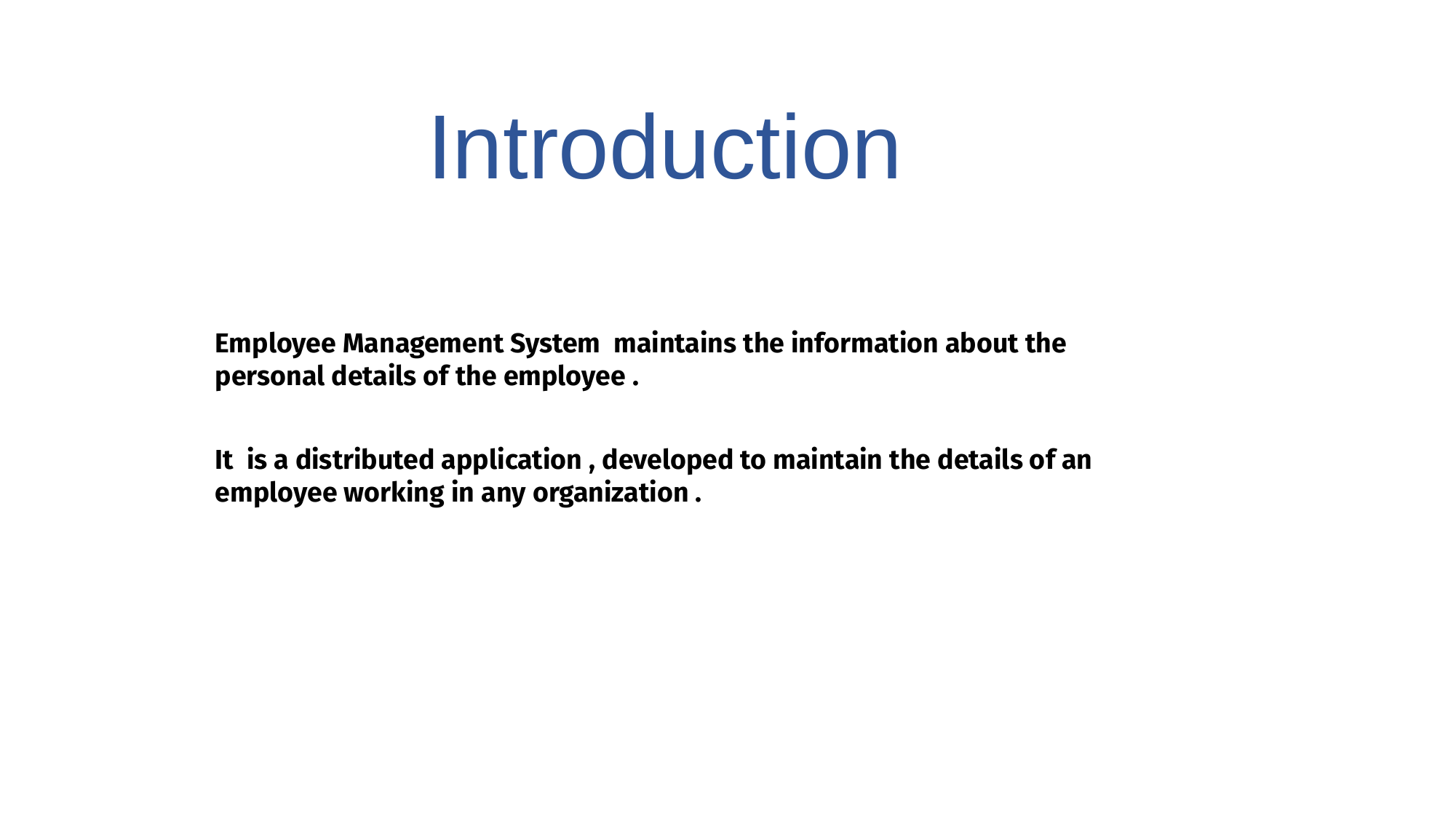

Introduction

Employee Management System  maintains the information about the personal details of the employee .
It  is a distributed application , developed to maintain the details of an employee working in any organization .